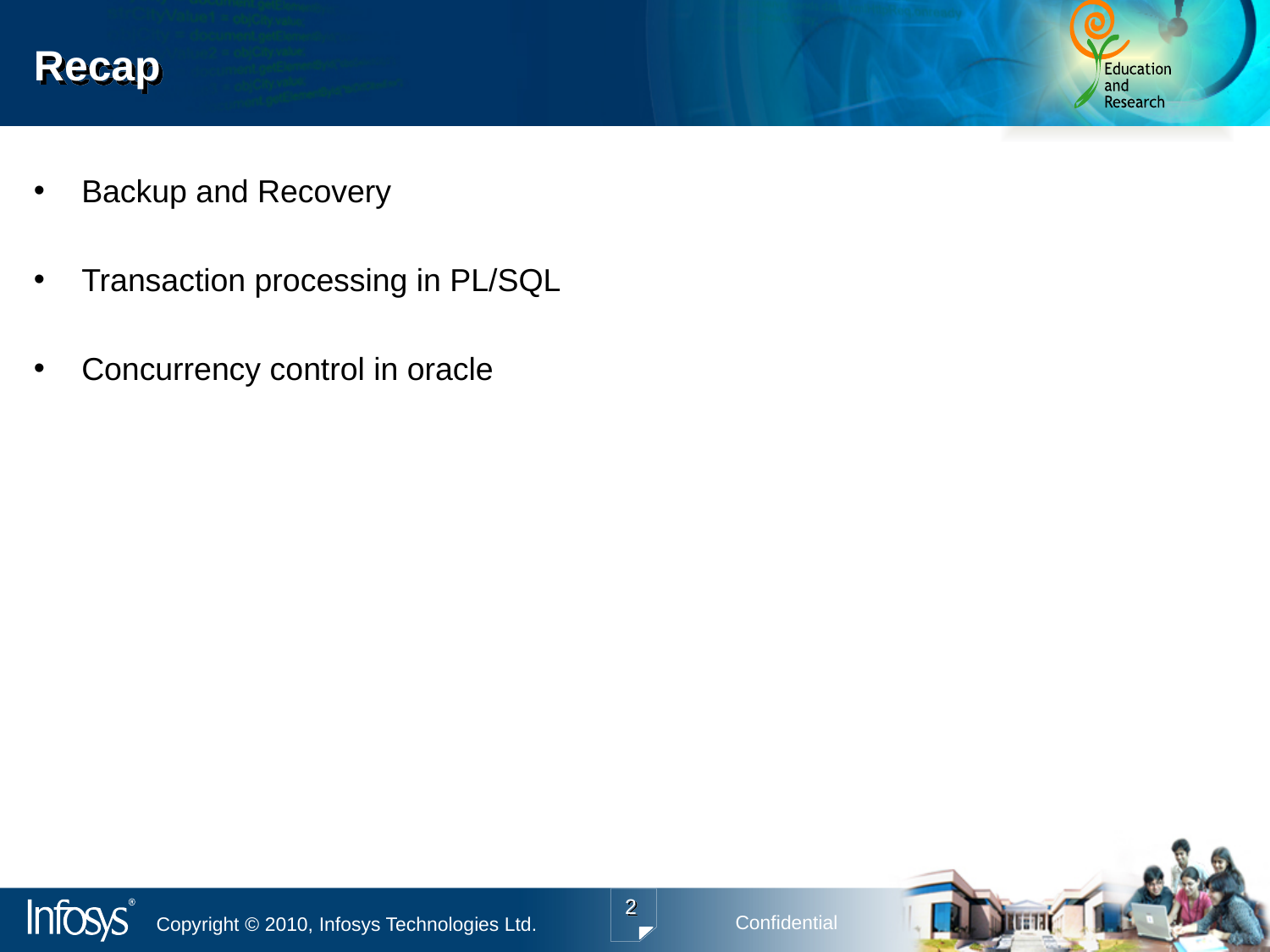

# Recap
Backup and Recovery

Transaction processing in PL/SQL

Concurrency control in oracle
2